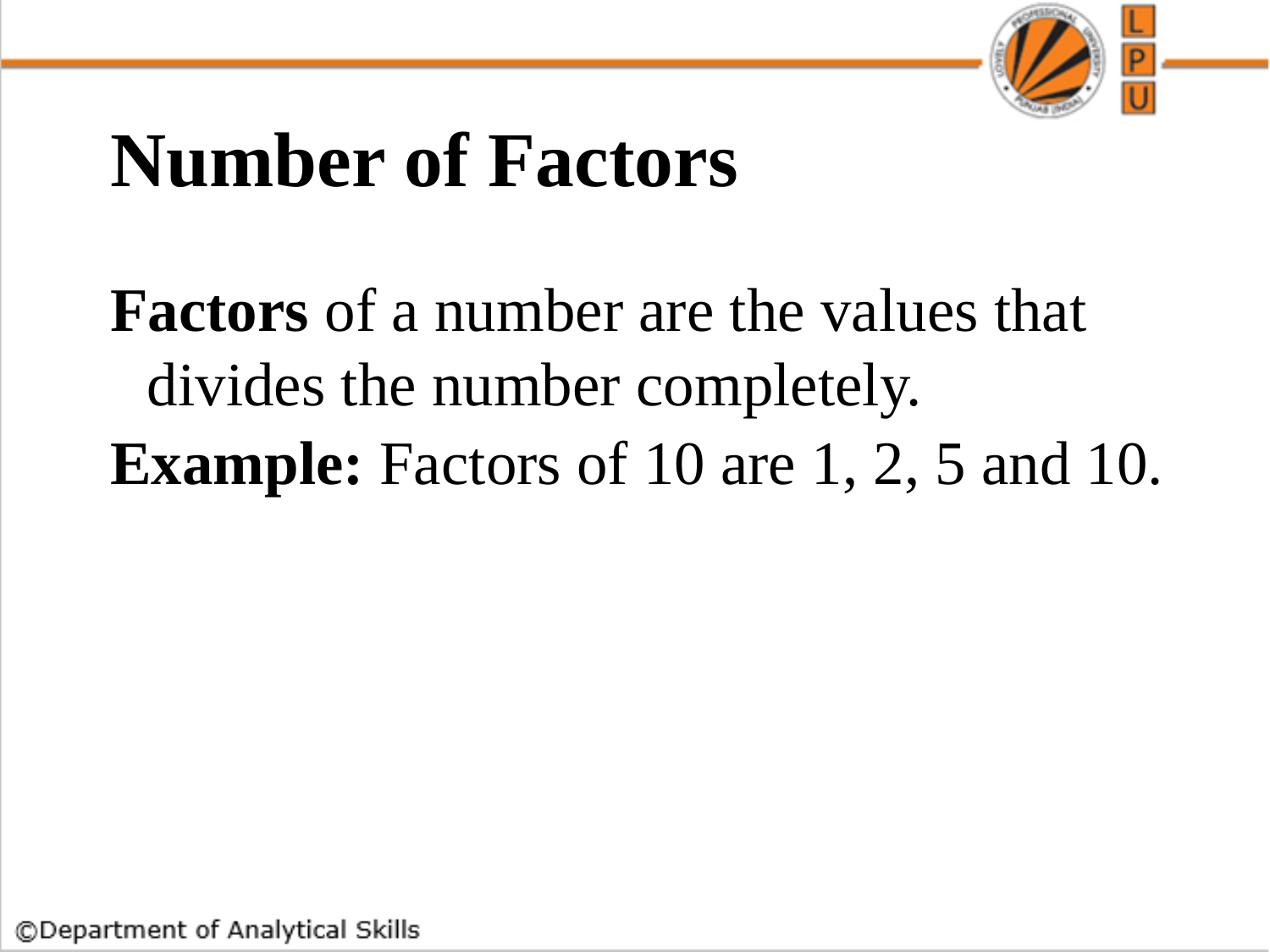

Number of Factors

Factors of a number are the values that divides the number completely.
Example: Factors of 10 are 1, 2, 5 and 10.